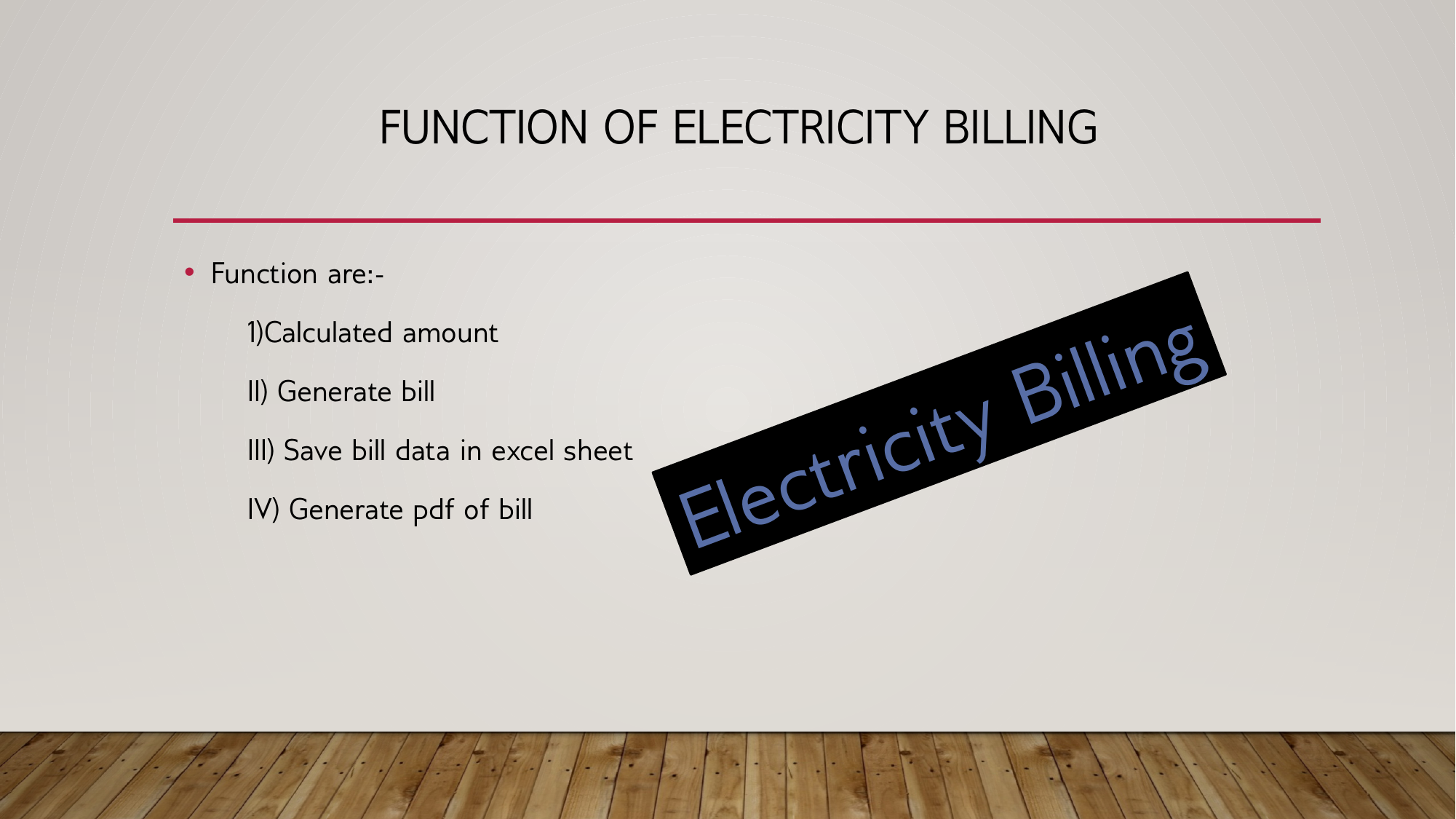

# Function of electricity billing
Function are:-
       1)Calculated amount
       II) Generate bill
       III) Save bill data in excel sheet
       IV) Generate pdf of bill

Electricity Billing